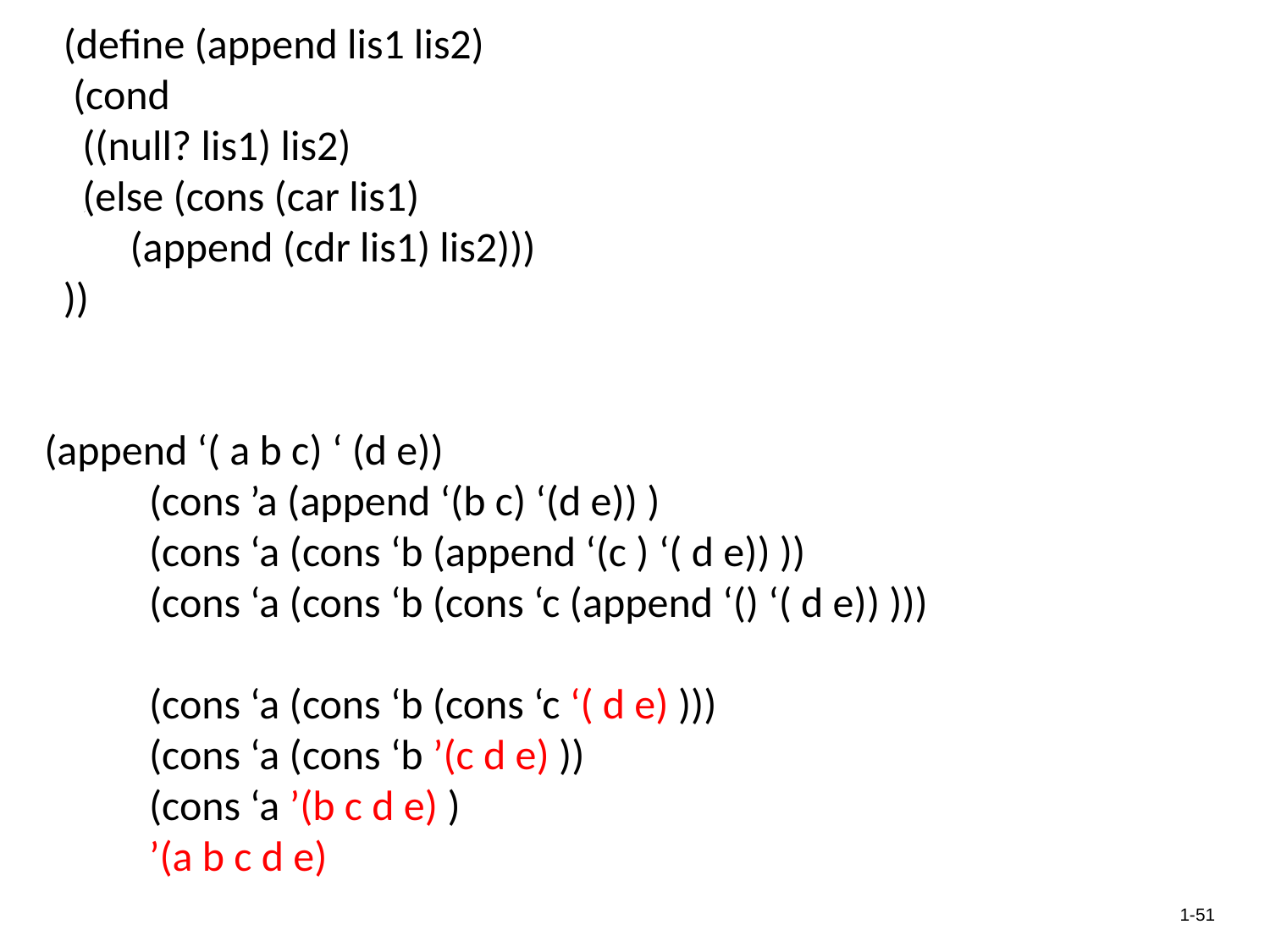

(define (append lis1 lis2)
   (cond
    ((null? lis1) lis2)
    (else (cons (car lis1)
         (append (cdr lis1) lis2)))
  ))

(append ‘( a b c) ‘ (d e))
           (cons ’a (append ‘(b c) ‘(d e)) )
           (cons ‘a (cons ‘b (append ‘(c ) ‘( d e)) ))
           (cons ‘a (cons ‘b (cons ‘c (append ‘() ‘( d e)) )))

           (cons ‘a (cons ‘b (cons ‘c ‘( d e) )))
           (cons ‘a (cons ‘b ’(c d e) ))
           (cons ‘a ’(b c d e) )
           ’(a b c d e)

1-51